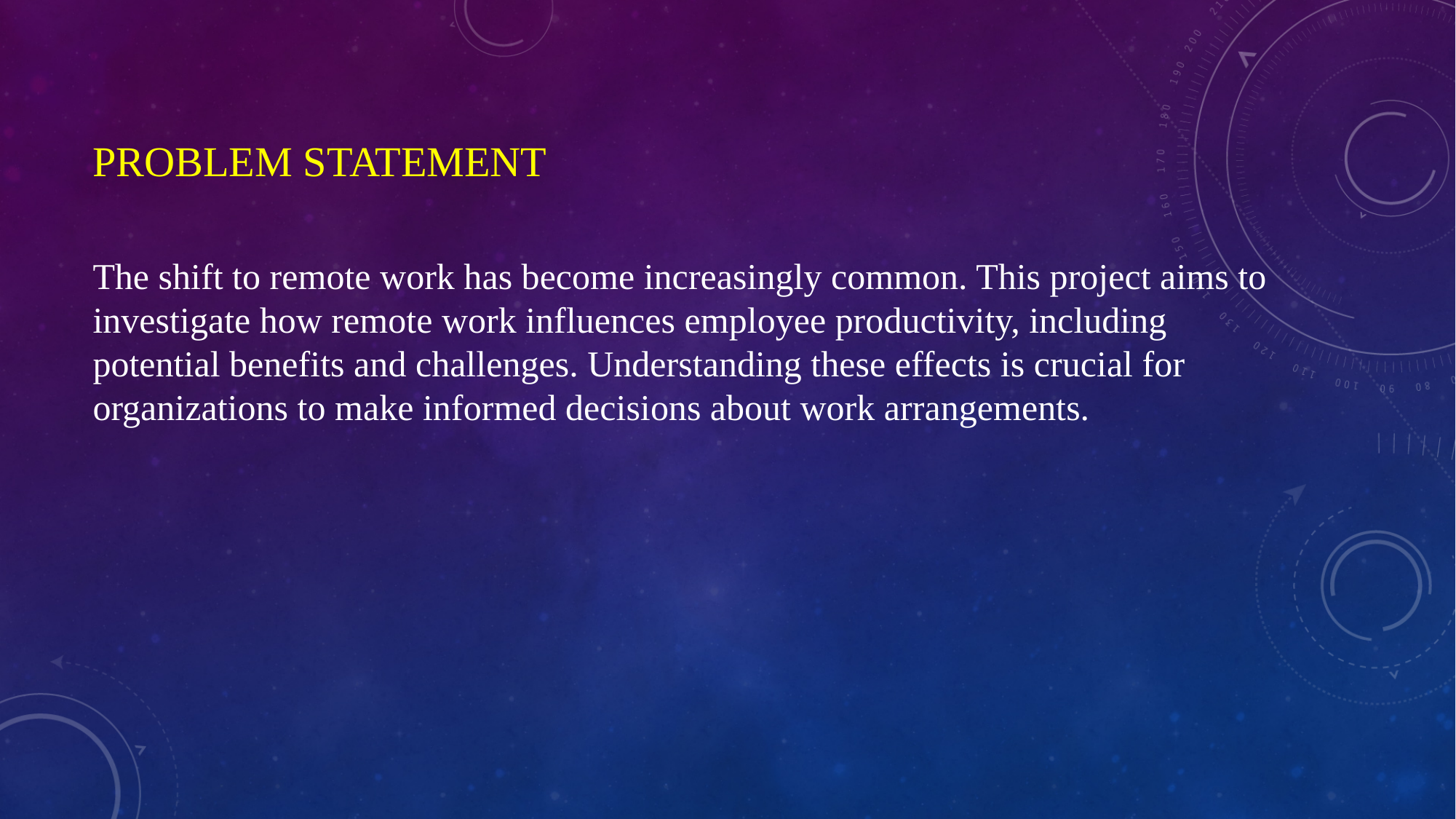

# Problem Statement

The shift to remote work has become increasingly common. This project aims to investigate how remote work influences employee productivity, including potential benefits and challenges. Understanding these effects is crucial for organizations to make informed decisions about work arrangements.